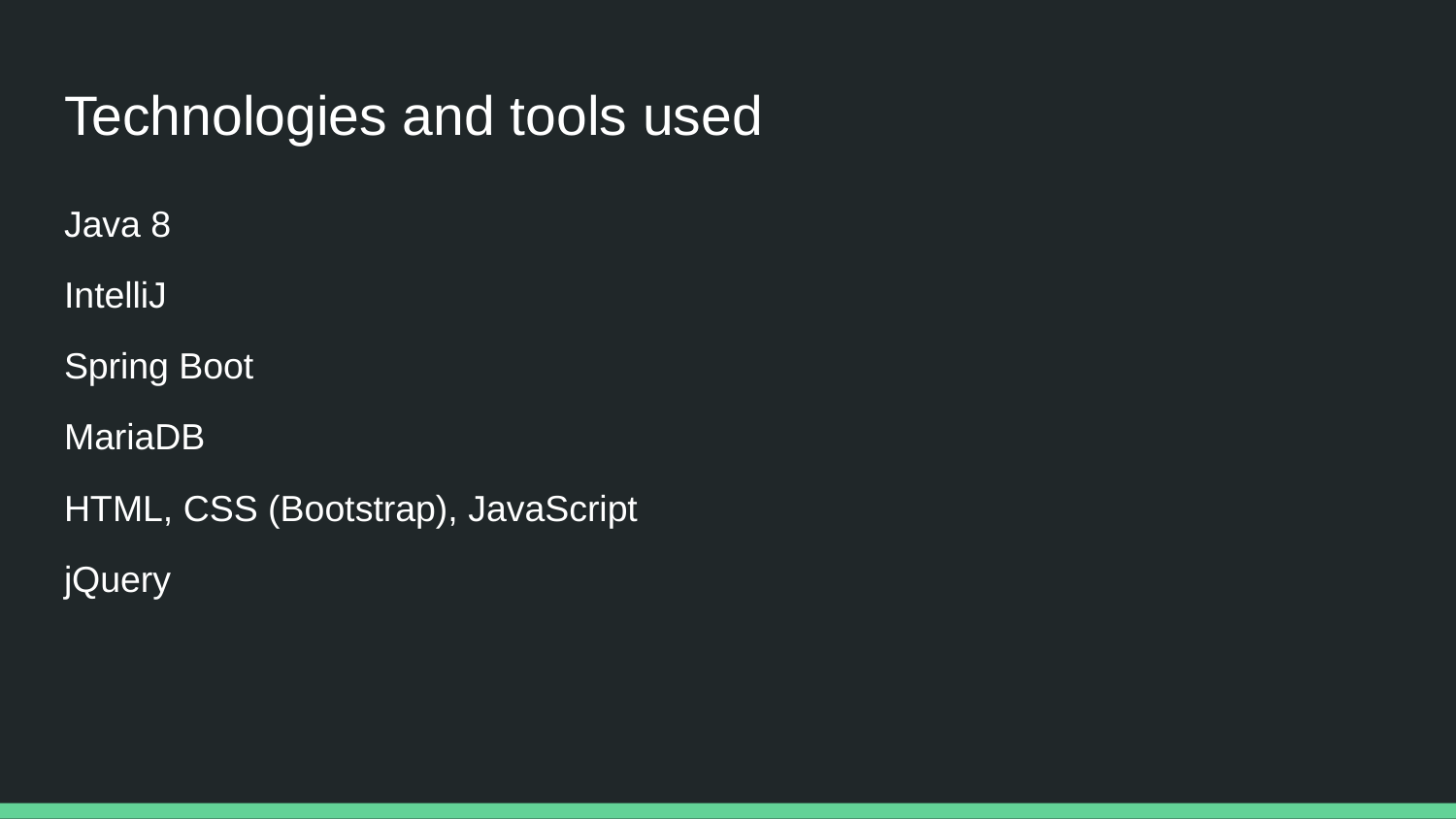

# Technologies and tools used
Java 8
IntelliJ
Spring Boot
MariaDB
HTML, CSS (Bootstrap), JavaScript
jQuery